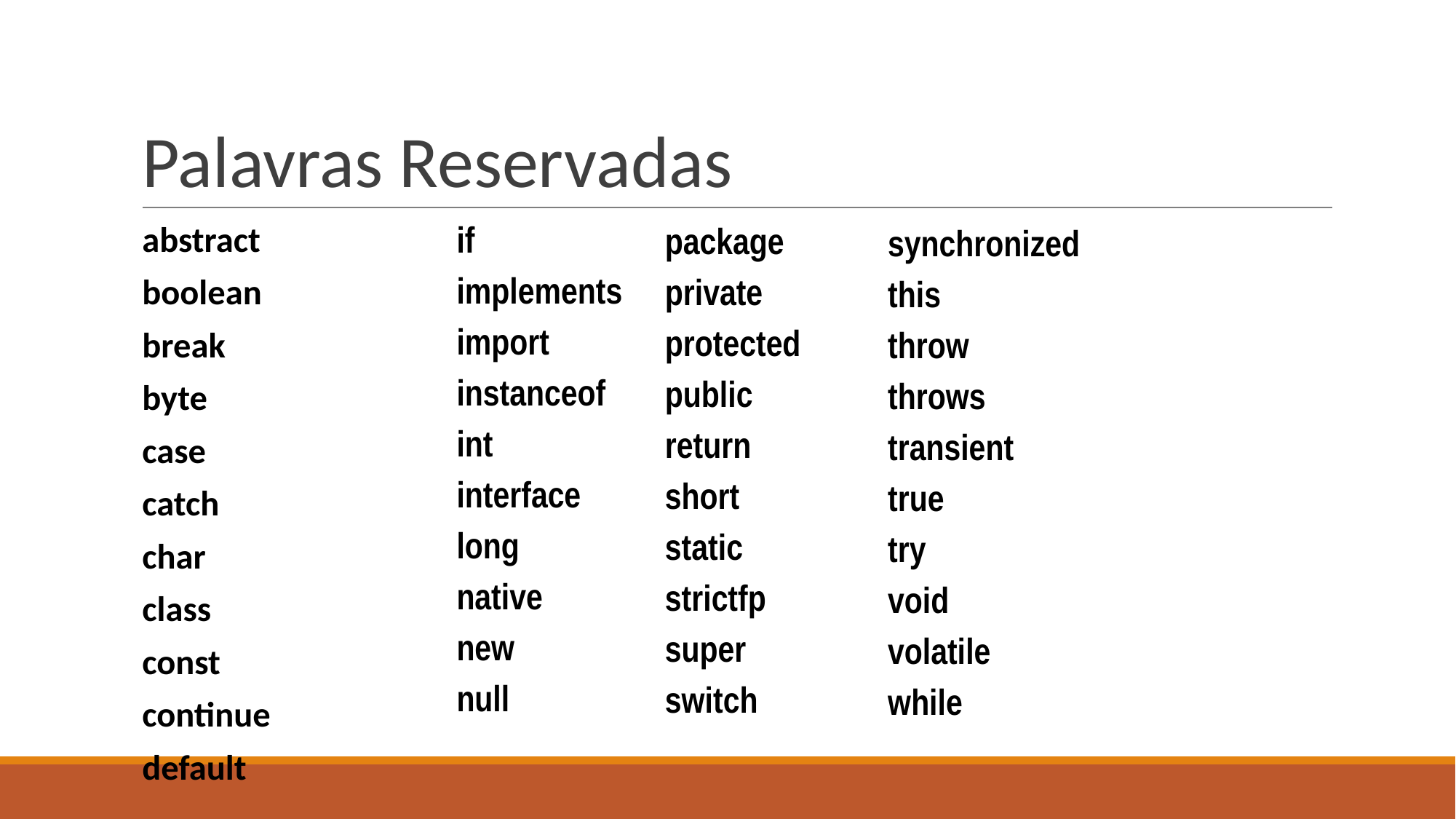

# Palavras Reservadas
if
implements
import
instanceof
int
interface
long
native
new
null
package
private
protected
public
return
short
static
strictfp
super
switch

synchronized
this
throw
throws
transient
true
try
void
volatile
while
abstract
boolean
break
byte
case
catch
char
class
const
continue
default